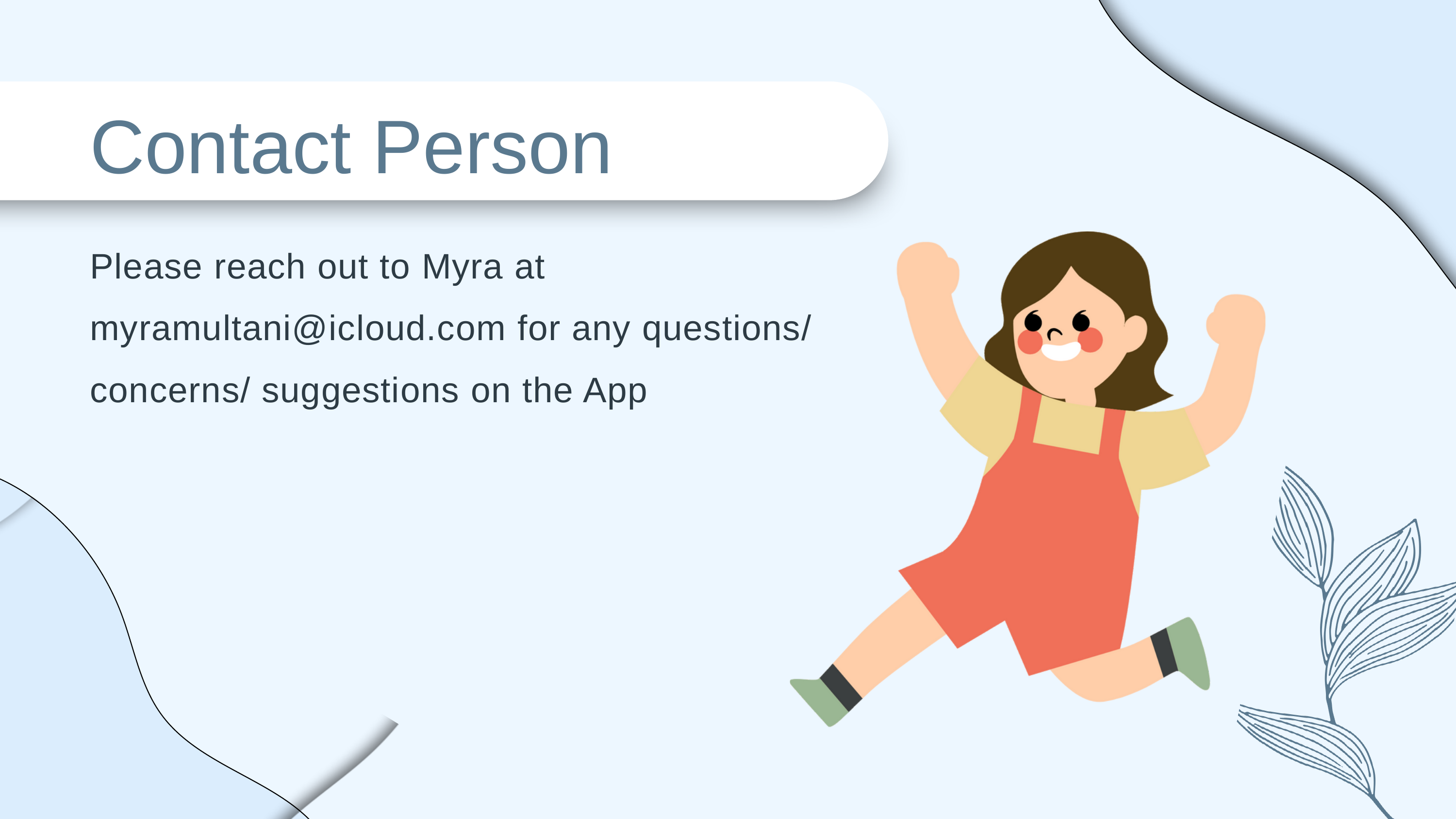

Contact Person
Please reach out to Myra at
myramultani@icloud.com for any questions/
concerns/ suggestions on the App